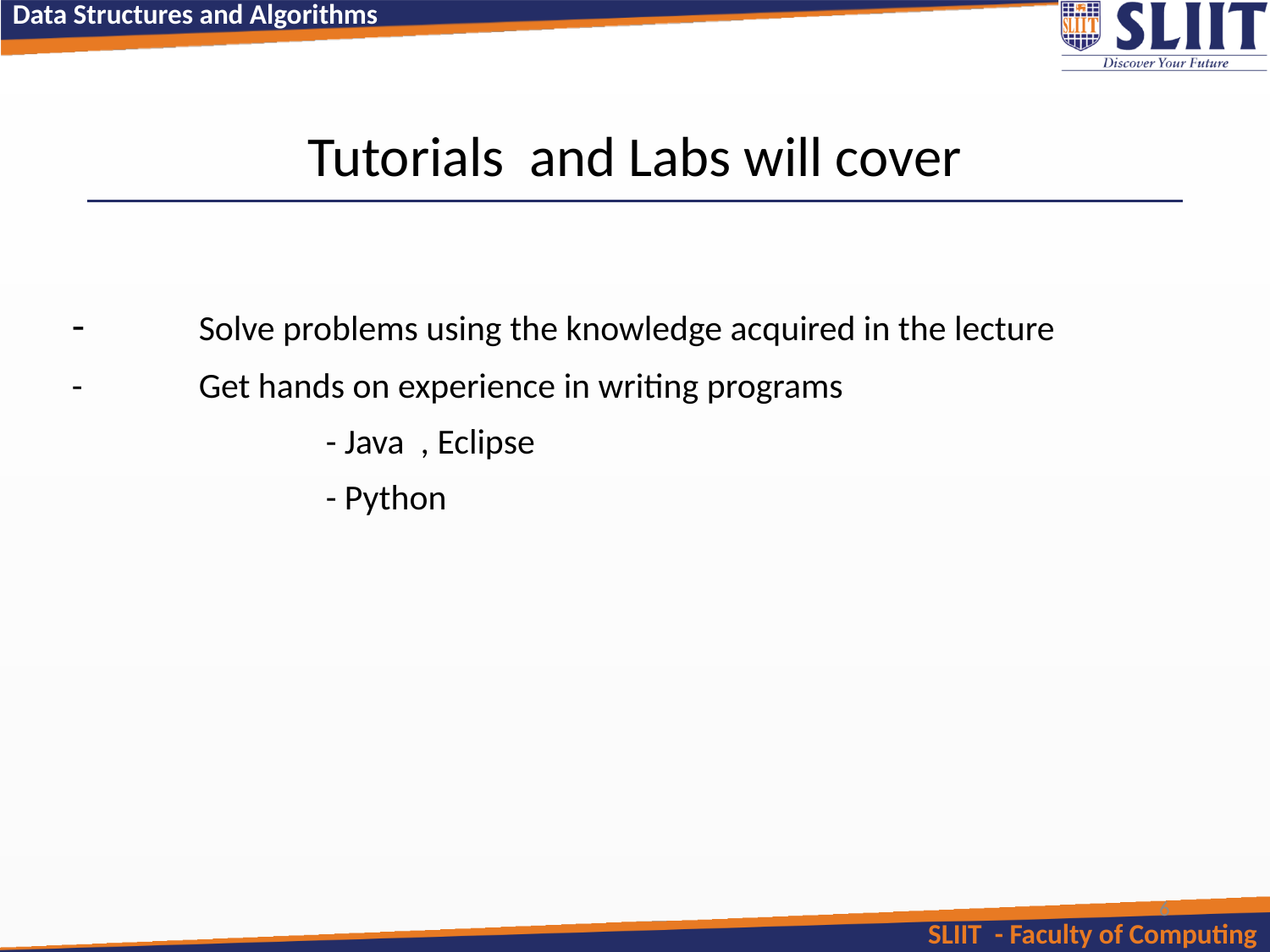

# Tutorials  and Labs will cover

-	Solve problems using the knowledge acquired in the lecture
-	Get hands on experience in writing programs
		- Java  , Eclipse
		- Python

6